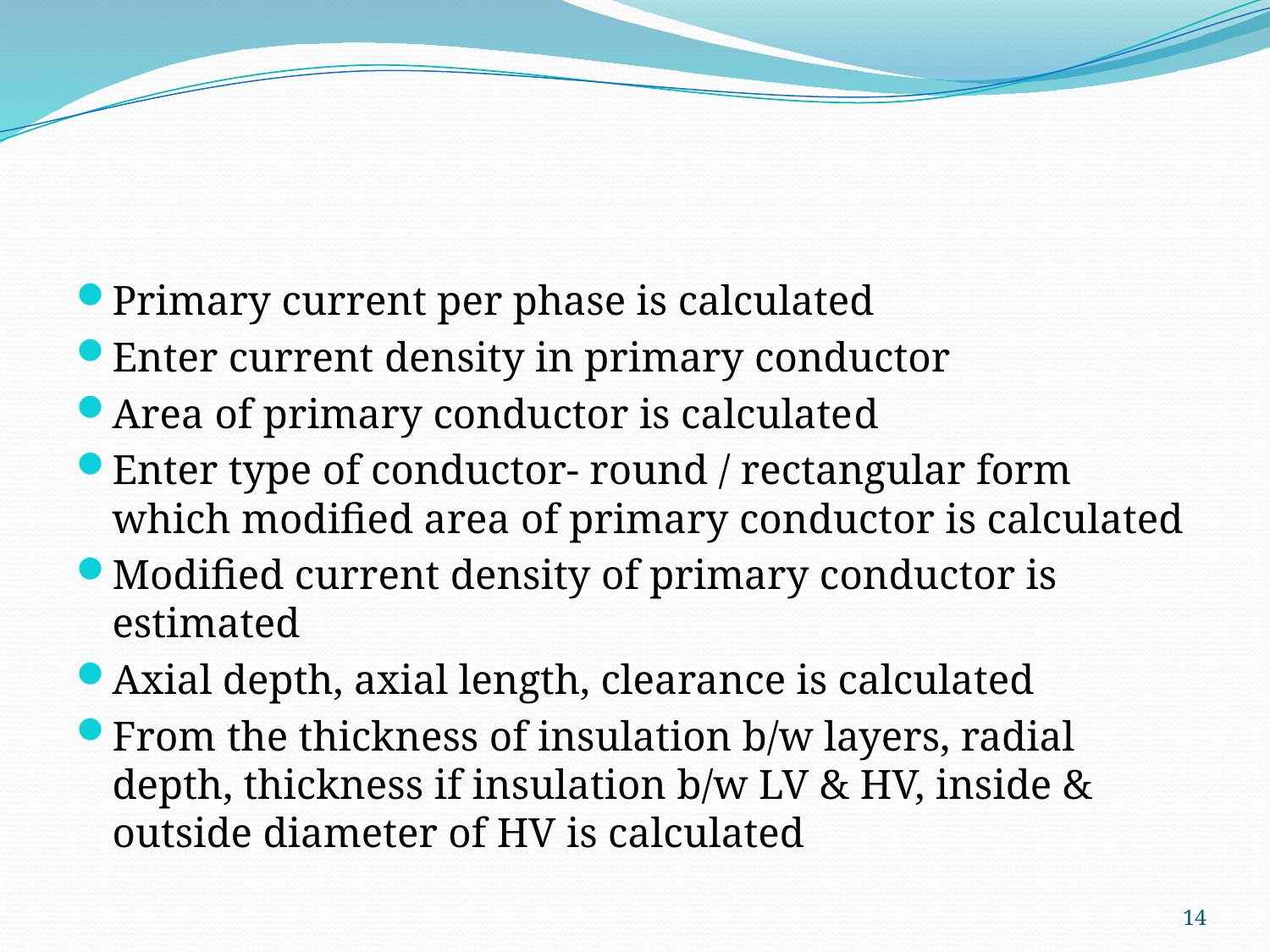

#
Primary current per phase is calculated
Enter current density in primary conductor
Area of primary conductor is calculated
Enter type of conductor- round / rectangular form which modified area of primary conductor is calculated
Modified current density of primary conductor is estimated
Axial depth, axial length, clearance is calculated
From the thickness of insulation b/w layers, radial depth, thickness if insulation b/w LV & HV, inside & outside diameter of HV is calculated
14